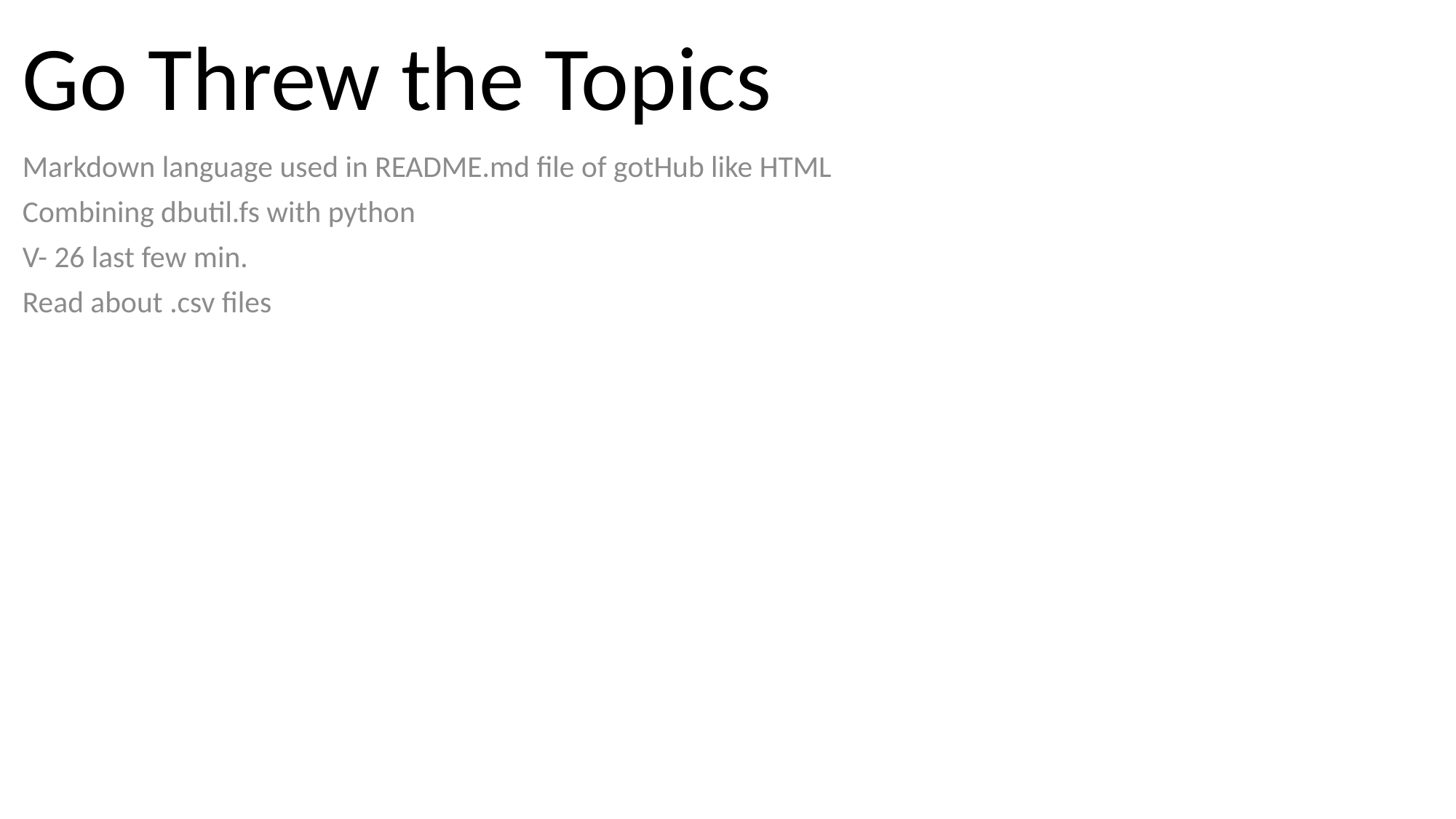

# Go Threw the Topics
Markdown language used in README.md file of gotHub like HTML
Combining dbutil.fs with python
V- 26 last few min.
Read about .csv files